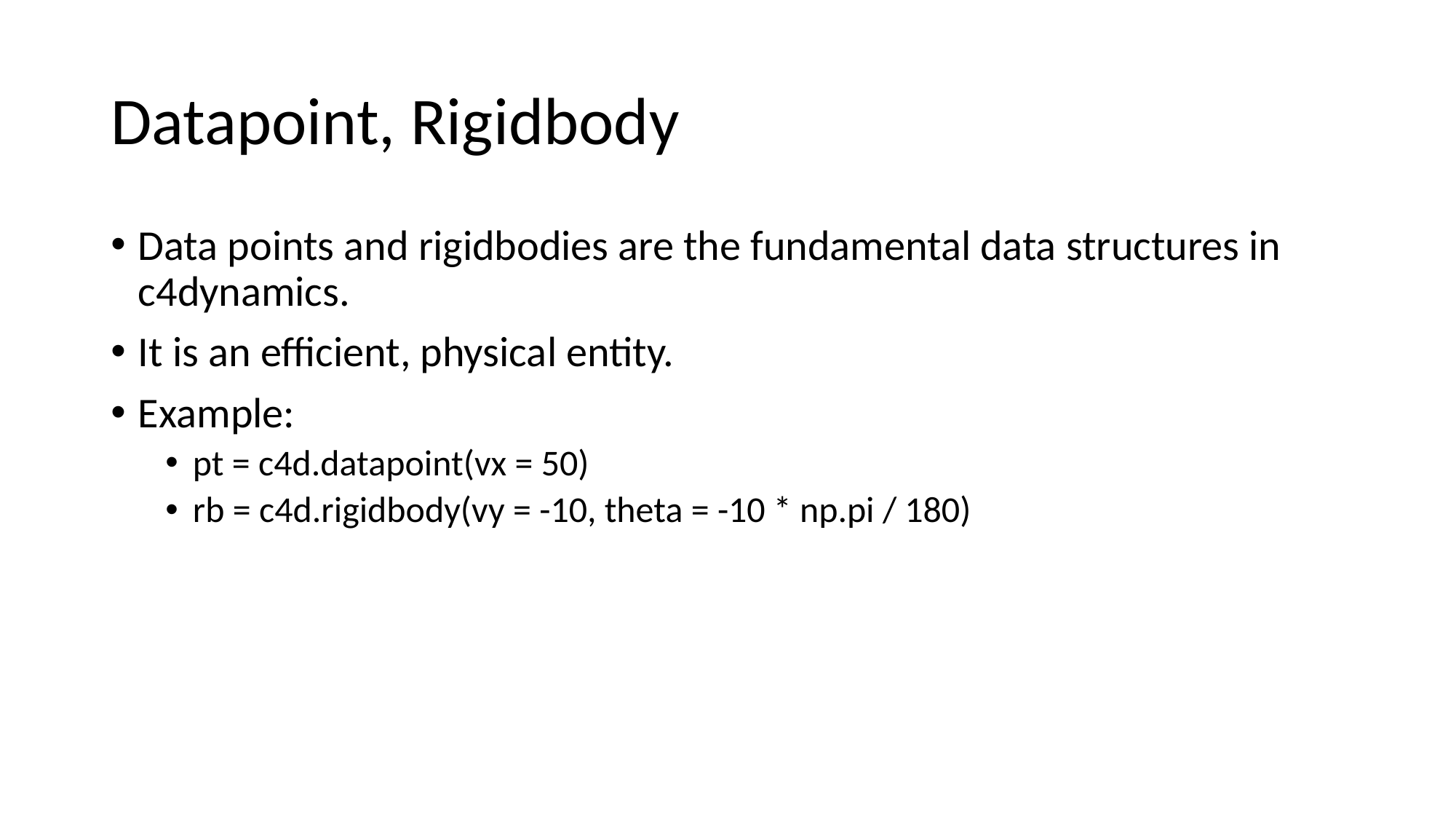

# Datapoint, Rigidbody
Data points and rigidbodies are the fundamental data structures in c4dynamics.
It is an efficient, physical entity.
Example:
pt = c4d.datapoint(vx = 50)
rb = c4d.rigidbody(vy = -10, theta = -10 * np.pi / 180)